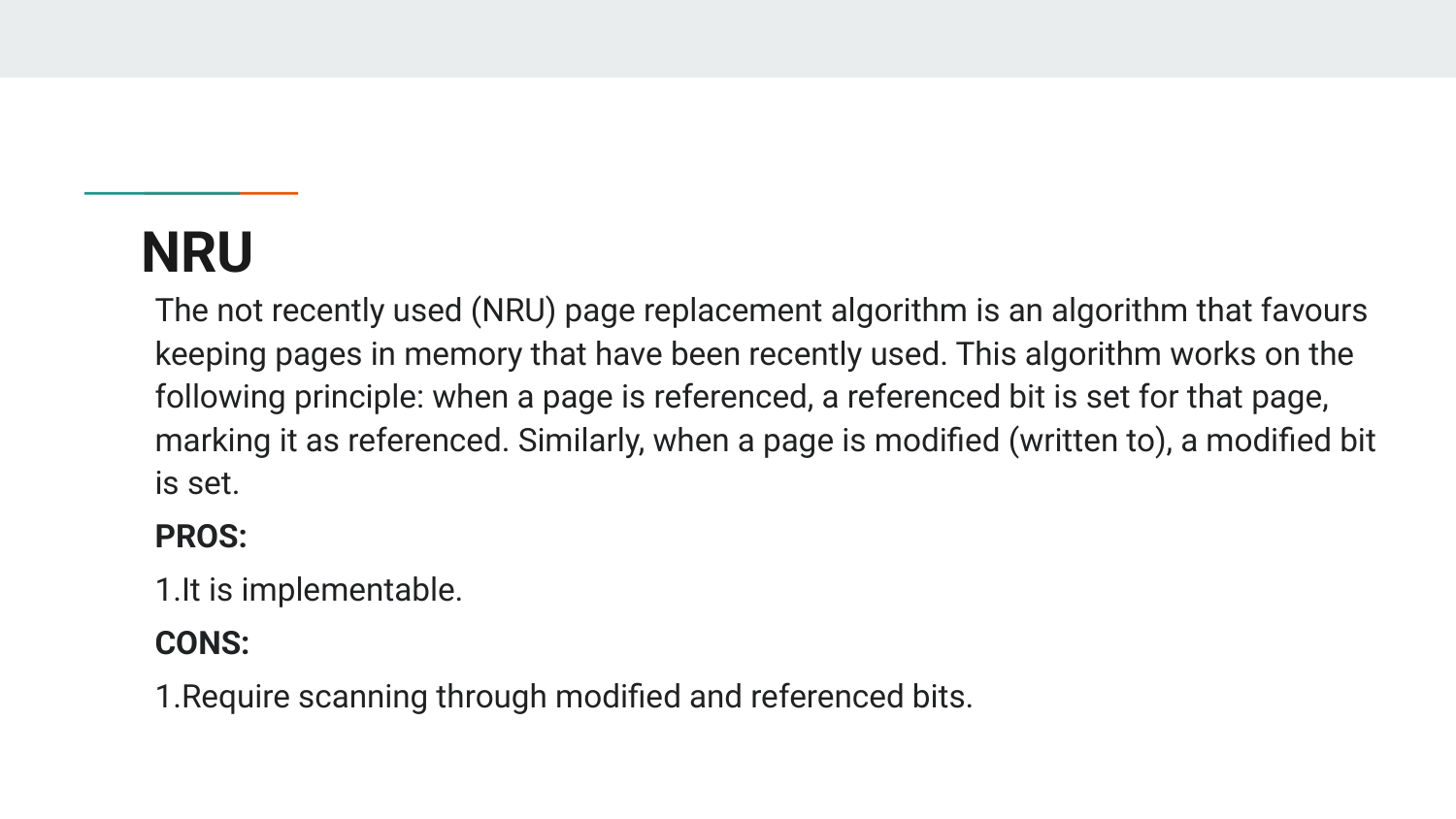

# NRU
The not recently used (NRU) page replacement algorithm is an algorithm that favours keeping pages in memory that have been recently used. This algorithm works on the following principle: when a page is referenced, a referenced bit is set for that page, marking it as referenced. Similarly, when a page is modified (written to), a modified bit is set.
PROS:
1.It is implementable.
CONS:
1.Require scanning through modified and referenced bits.